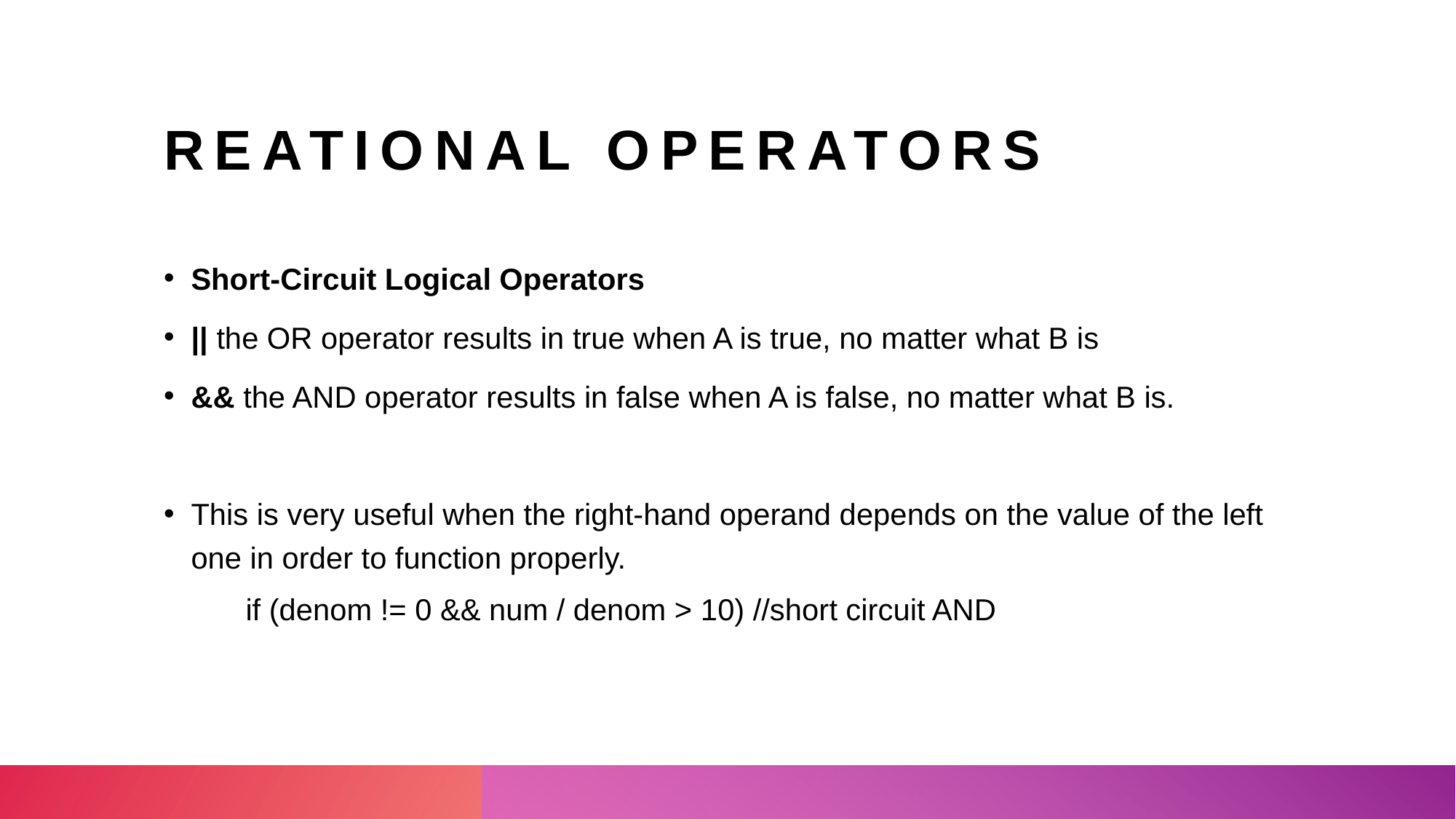

# Reational operators
Short-Circuit Logical Operators
|| the OR operator results in true when A is true, no matter what B is
&& the AND operator results in false when A is false, no matter what B is.

This is very useful when the right-hand operand depends on the value of the left one in order to function properly.
if (denom != 0 && num / denom > 10) //short circuit AND